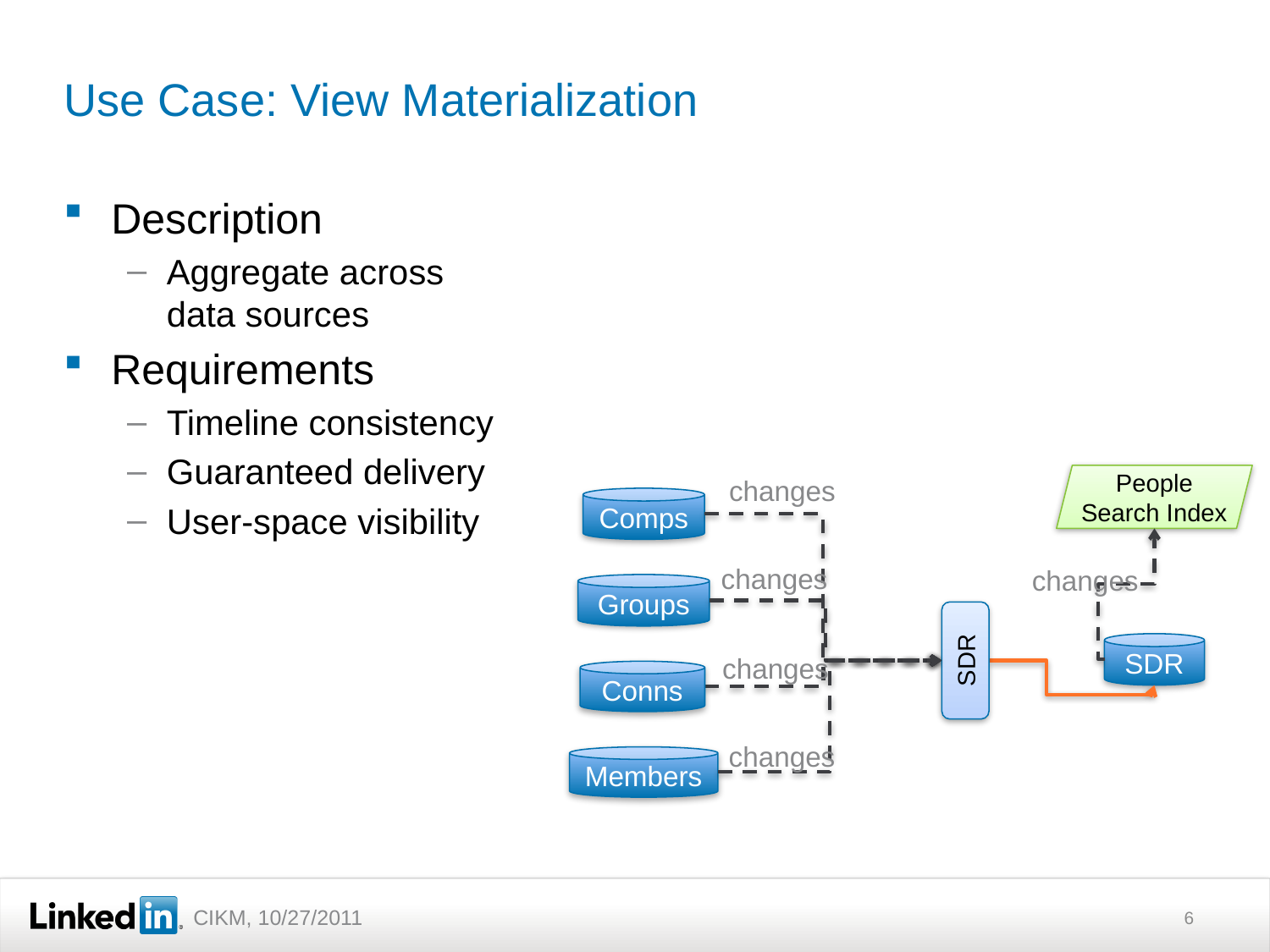

# Use Case: View Materialization
Description
Aggregate across data sources
Requirements
Timeline consistency
Guaranteed delivery
User-space visibility
People Search Index
changes
Comps
changes
changes
Groups
SDR
SDR
changes
Conns

changes
Members
6